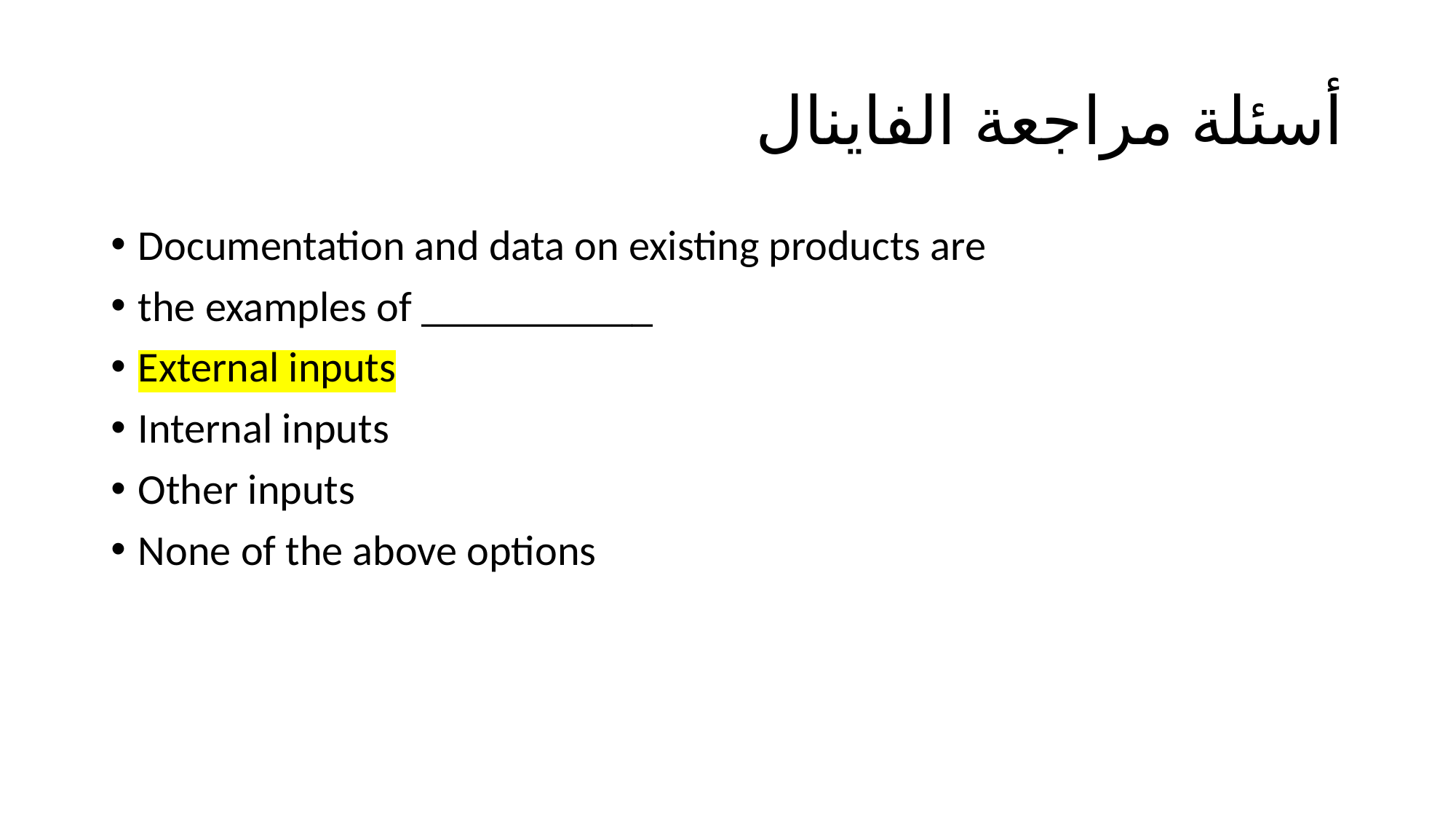

# أسئلة مراجعة الفاينال
Documentation and data on existing products are
the examples of ___________
External inputs
Internal inputs
Other inputs
None of the above options